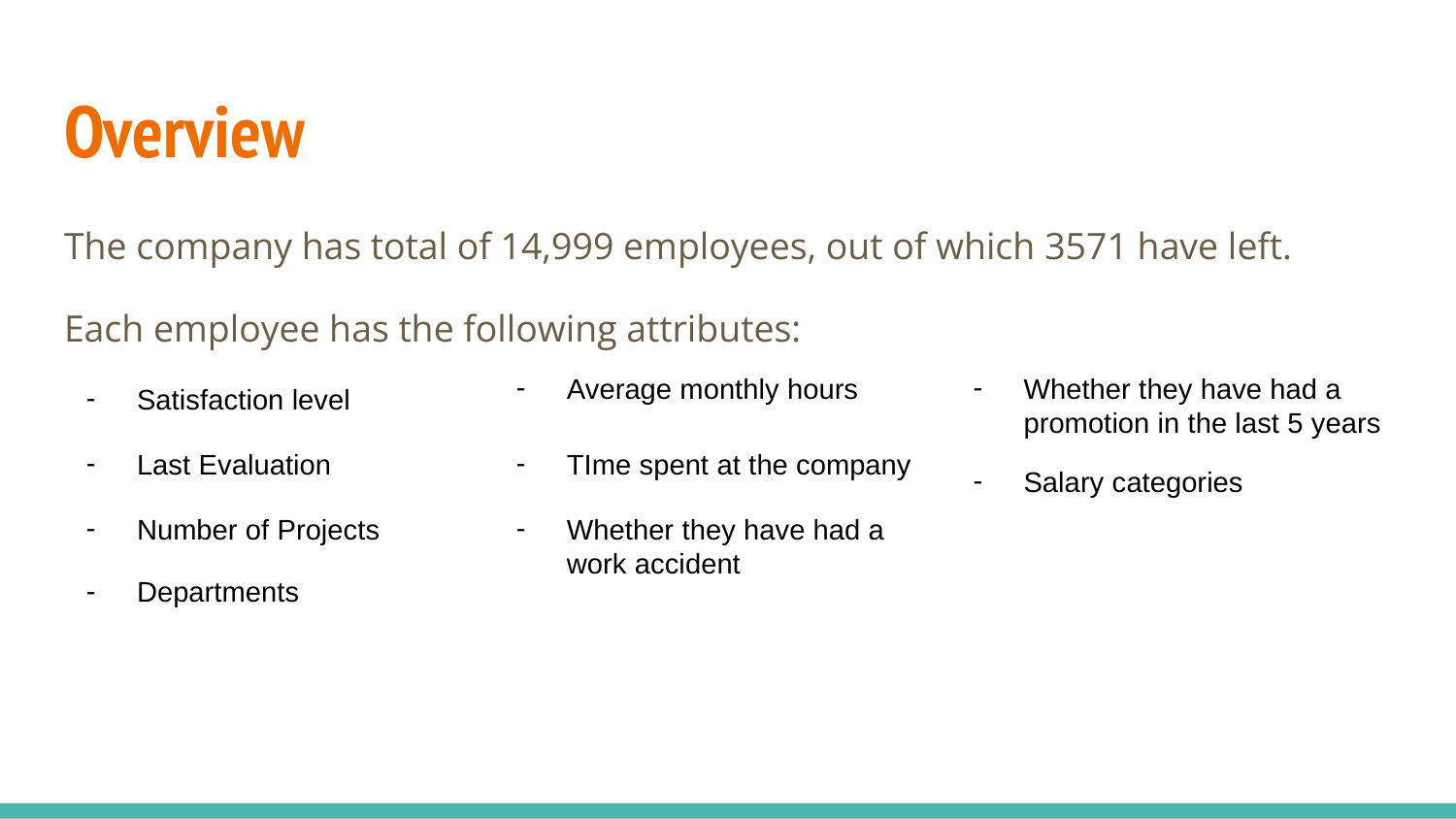

# Overview
The company has total of 14,999 employees, out of which 3571 have left.
Each employee has the following attributes:
Satisfaction level

Average monthly hours
Whether they have had a promotion in the last 5 years
Last Evaluation
TIme spent at the company
Salary categories
Number of Projects
Whether they have had a work accident
Departments